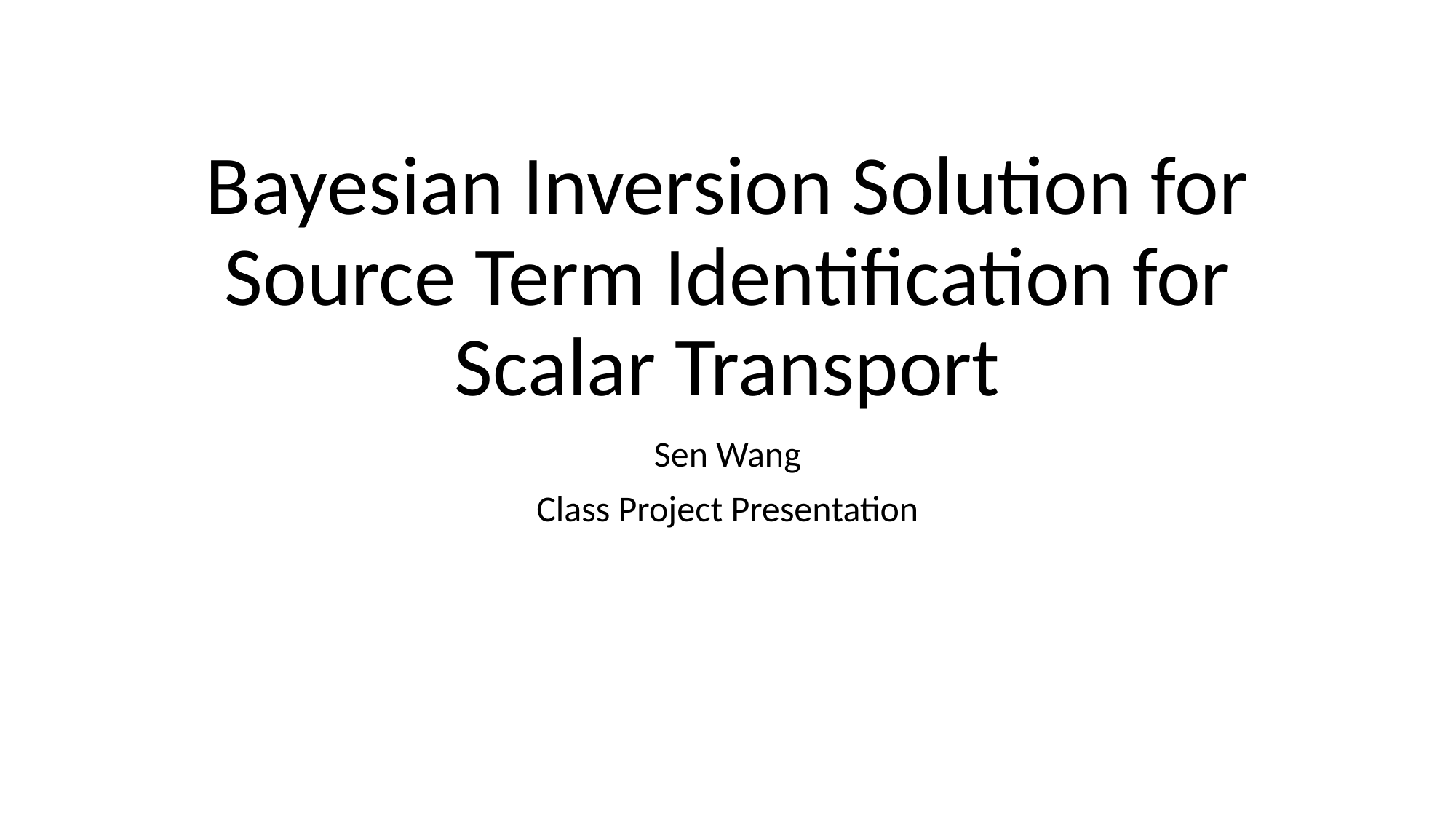

# Bayesian Inversion Solution for Source Term Identification for Scalar Transport
Sen Wang
Class Project Presentation